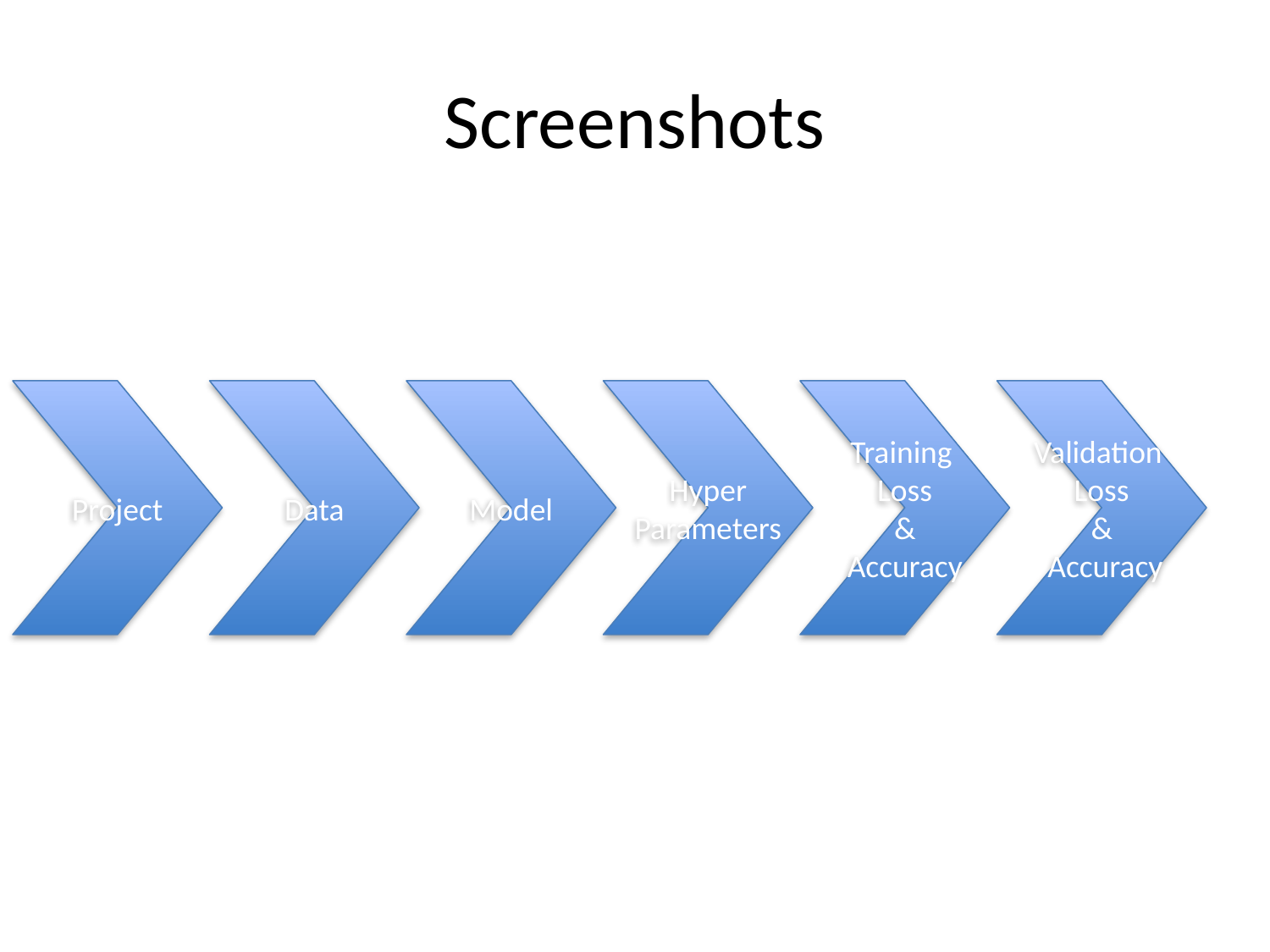

# Screenshots
Project
Data
Model
Hyper
Parameters
Training
 Loss
&
Accuracy
Validation
 Loss
&
 Accuracy